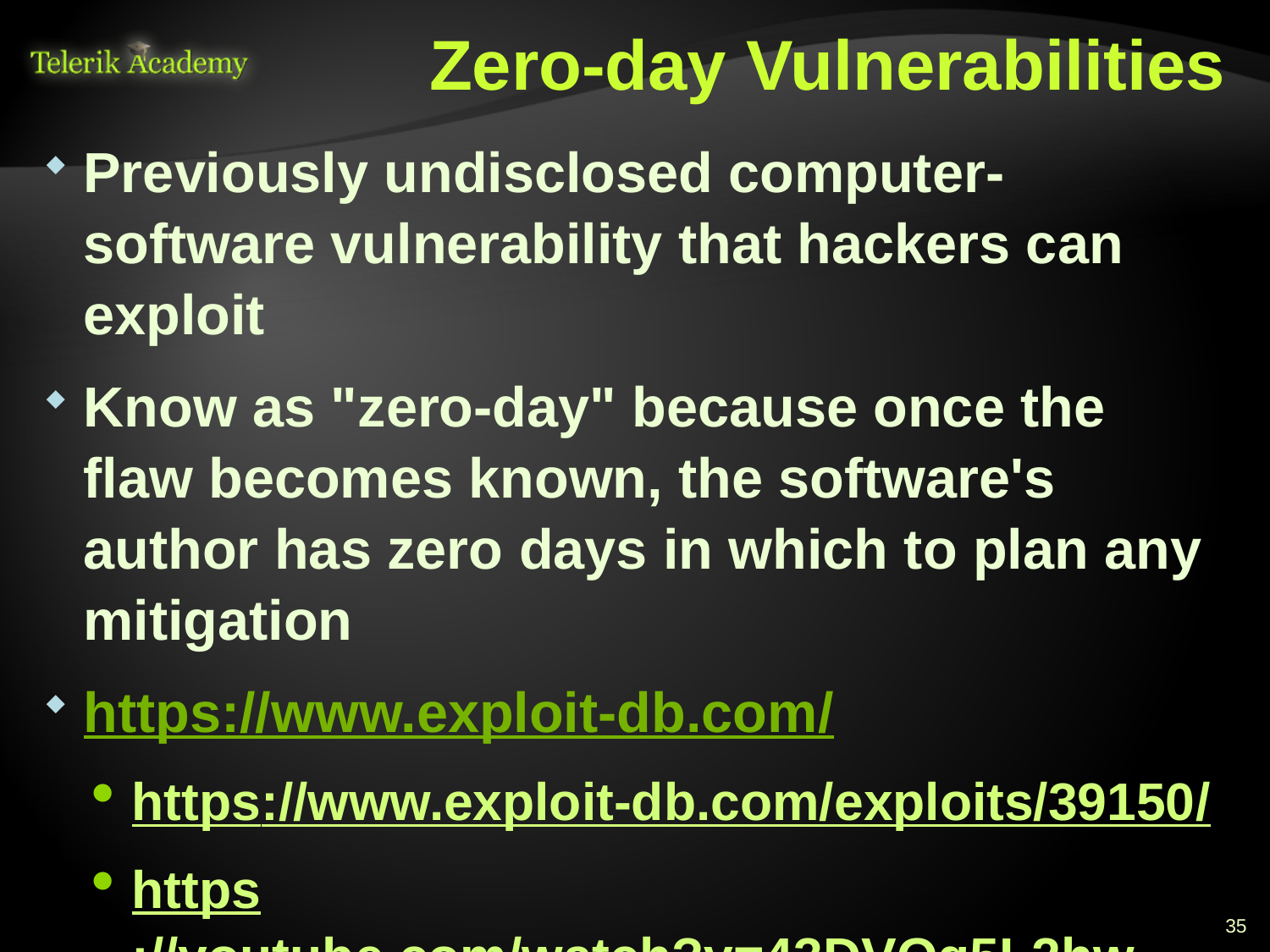

# Zero-day Vulnerabilities
Previously undisclosed computer-software vulnerability that hackers can exploit
Know as "zero-day" because once the flaw becomes known, the software's author has zero days in which to plan any mitigation
https://www.exploit-db.com/
https://www.exploit-db.com/exploits/39150/
https://youtube.com/watch?v=43DVOq5L2hw
https://www.exploit-db.com/exploits/38223/

35